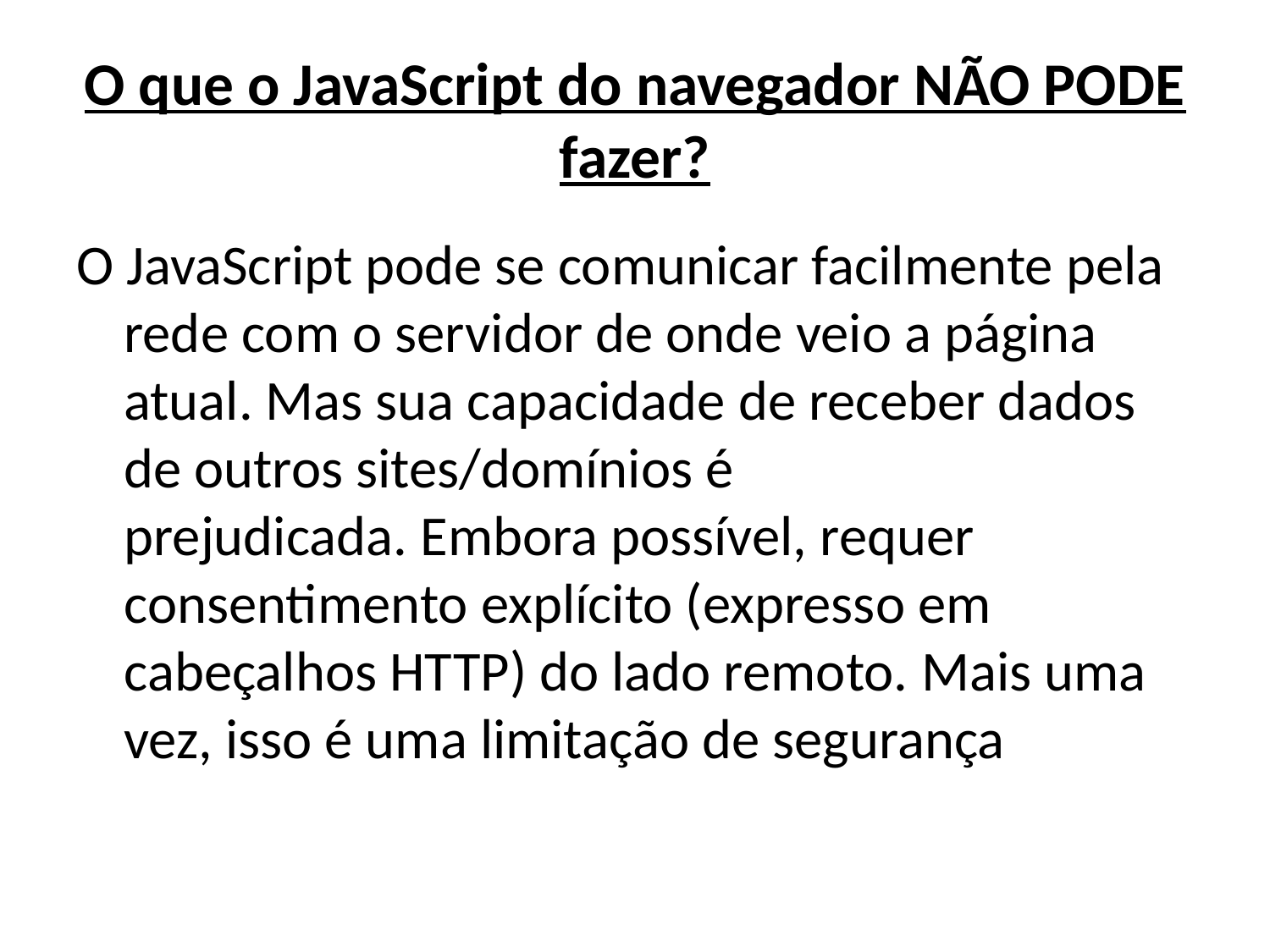

# O que o JavaScript do navegador NÃO PODE fazer?
O JavaScript pode se comunicar facilmente pela rede com o servidor de onde veio a página atual. Mas sua capacidade de receber dados de outros sites/domínios é prejudicada. Embora possível, requer consentimento explícito (expresso em cabeçalhos HTTP) do lado remoto. Mais uma vez, isso é uma limitação de segurança